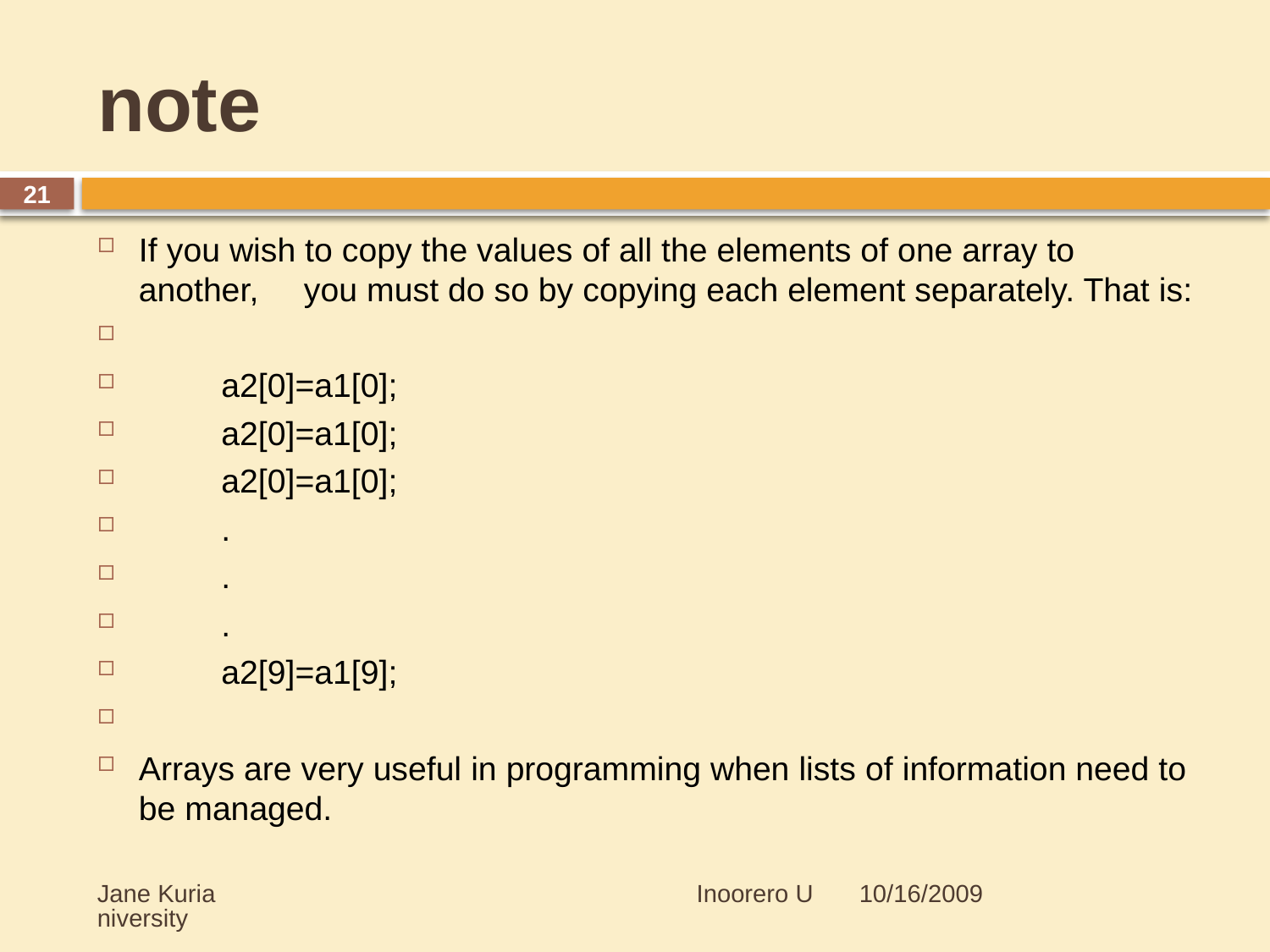

# note
21
If you wish to copy the values of all the elements of one array to another, 		you must do so by copying each element separately. That is:

			a2[0]=a1[0];
			a2[0]=a1[0];
			a2[0]=a1[0];
			.
			.
			.
      		a2[9]=a1[9];

Arrays are very useful in programming when lists of information need to be managed.
Jane Kuria                                                                     Inoorero University
10/16/2009